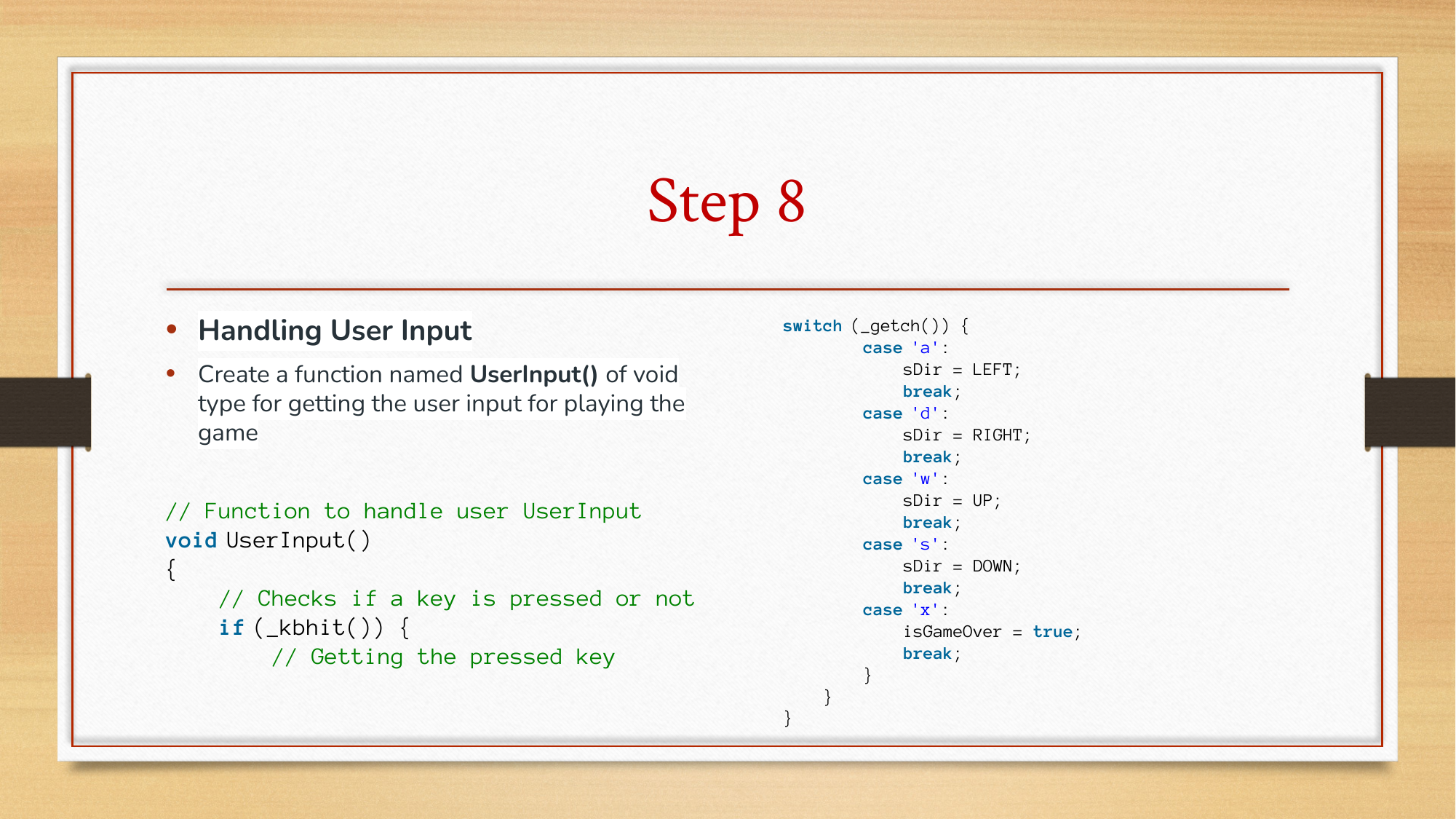

# Step 8
Handling User Input
Create a function named UserInput() of void type for getting the user input for playing the game

// Function to handle user UserInput
void UserInput()
{
    // Checks if a key is pressed or not
    if (_kbhit()) {
        // Getting the pressed key

switch (_getch()) {
        case 'a':
            sDir = LEFT;
            break;
        case 'd':
            sDir = RIGHT;
            break;
        case 'w':
            sDir = UP;
            break;
        case 's':
            sDir = DOWN;
            break;
        case 'x':
            isGameOver = true;
            break;
        }
    }
}